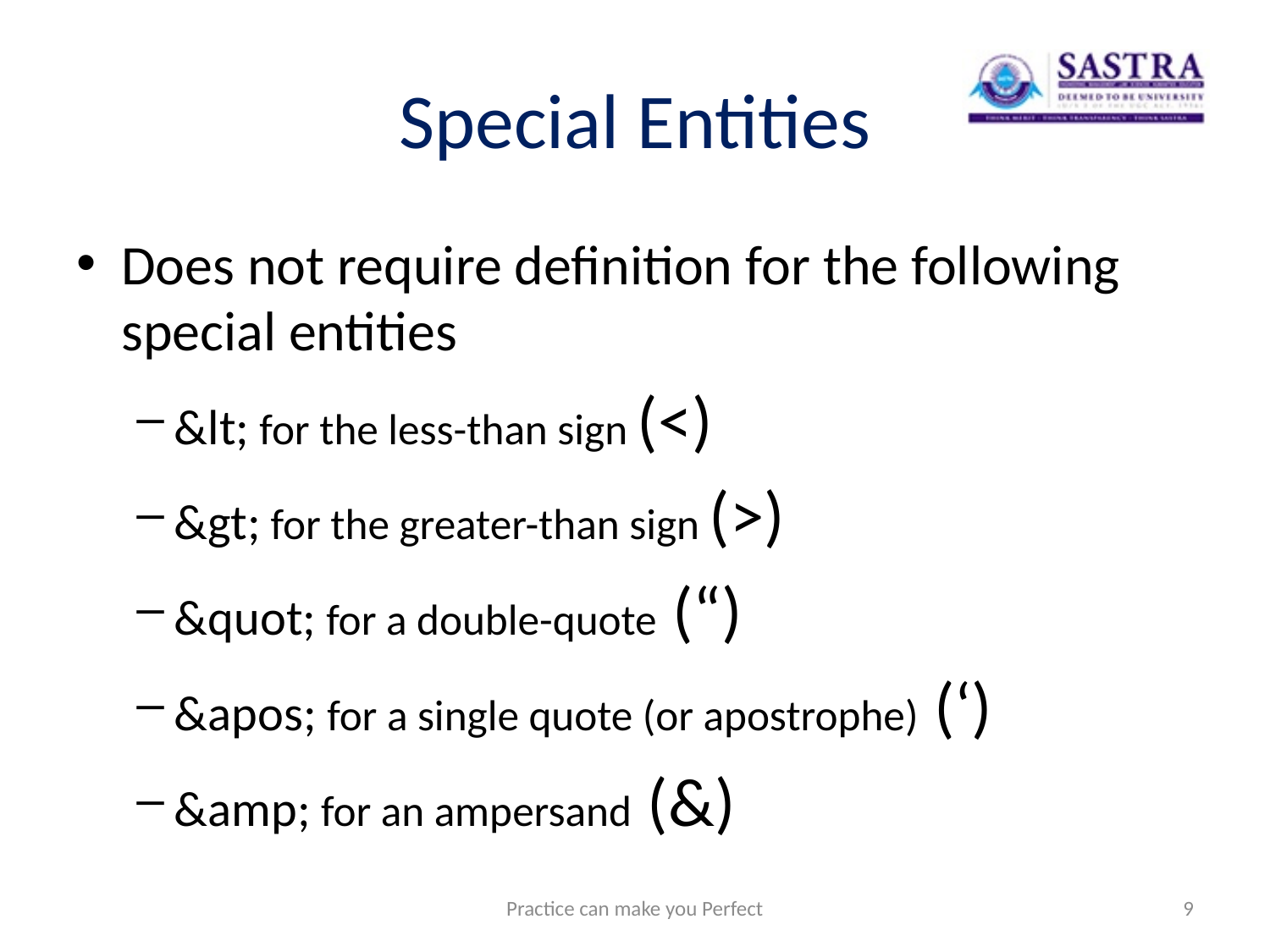

# Special Entities
Does not require definition for the following special entities
&lt; for the less-than sign (<)
&gt; for the greater-than sign (>)
&quot; for a double-quote (“)
&apos; for a single quote (or apostrophe) (‘)
&amp; for an ampersand (&)
Practice can make you Perfect
9